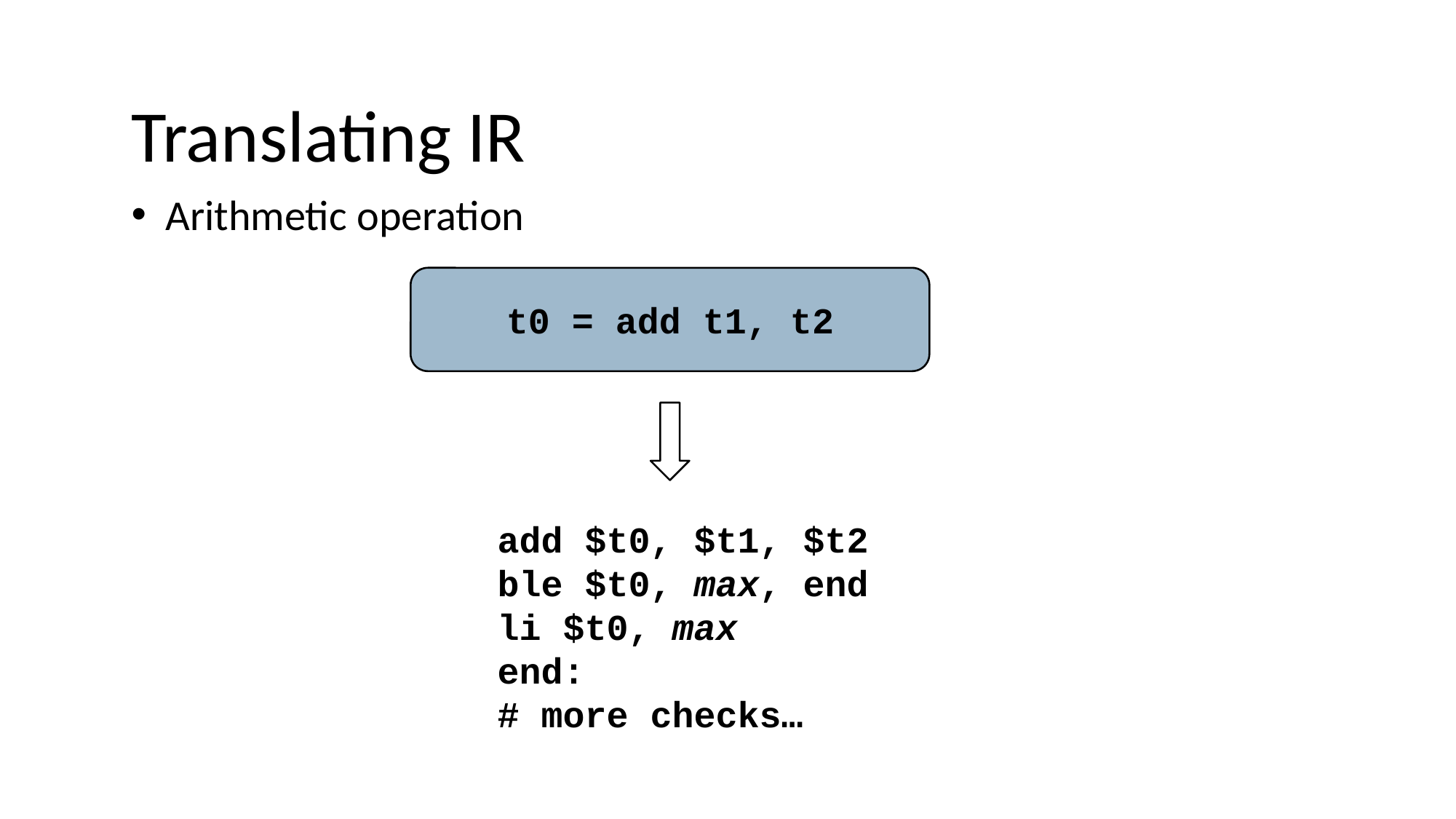

Translating IR
Arithmetic operation
t0 = add t1, t2

add $t0, $t1, $t2
ble $t0, max, end
li $t0, max
end:
# more checks…